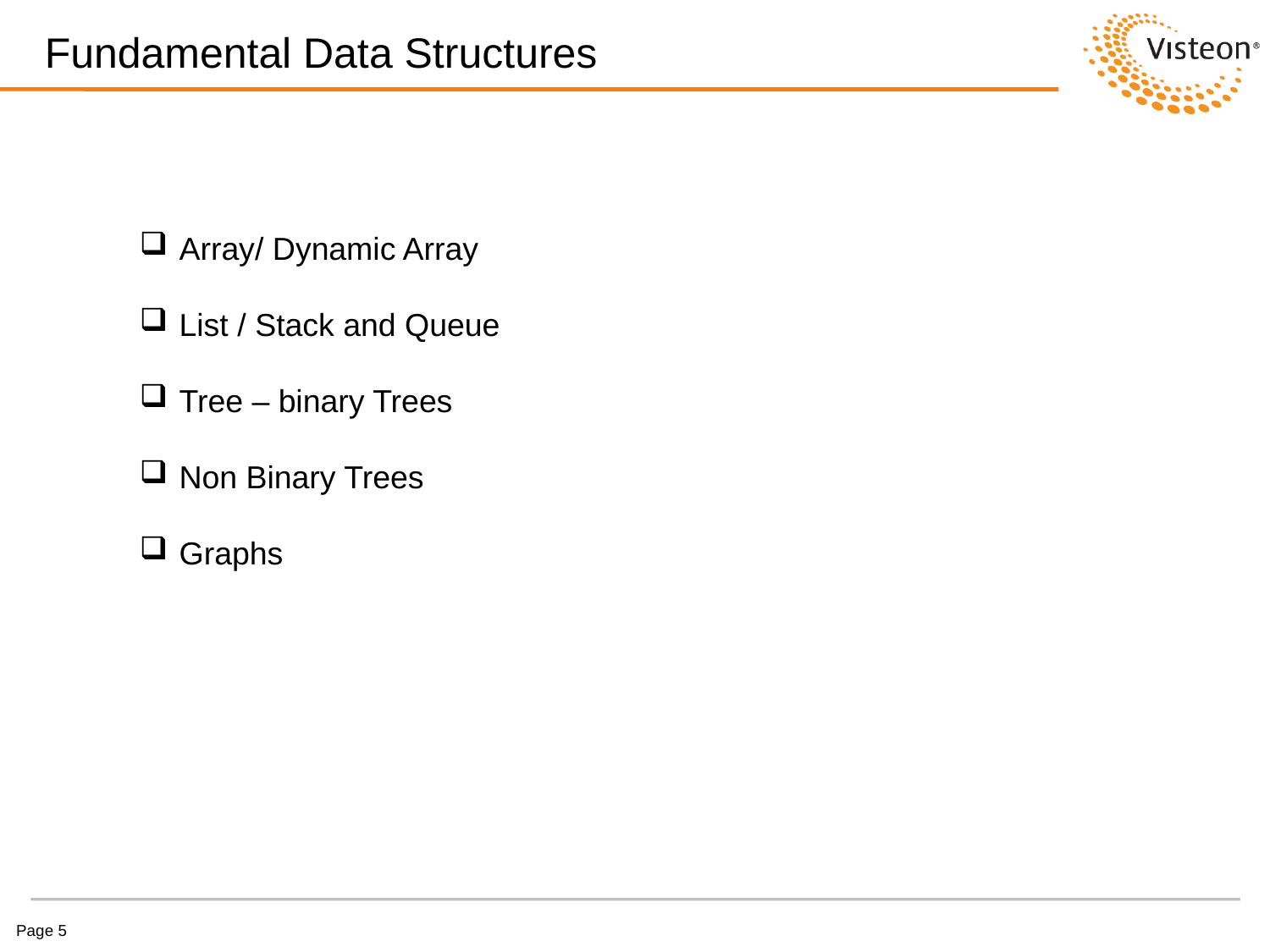

# Fundamental Data Structures
Array/ Dynamic Array

List / Stack and Queue

Tree – binary Trees

Non Binary Trees

Graphs

Page 5